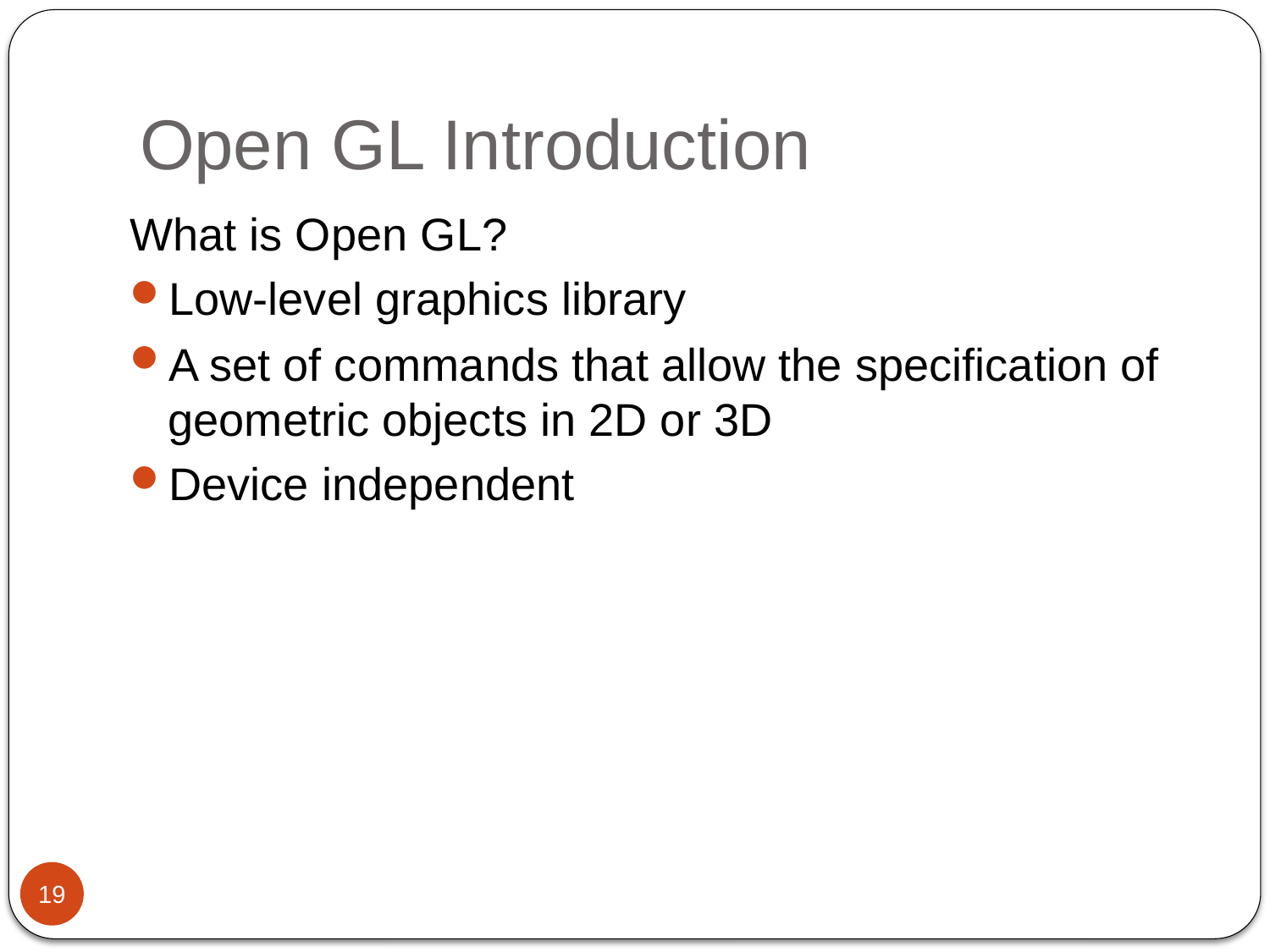

# Open GL Introduction
What is Open GL?
Low-level graphics library
A set of commands that allow the specification of geometric objects in 2D or 3D
Device independent
19